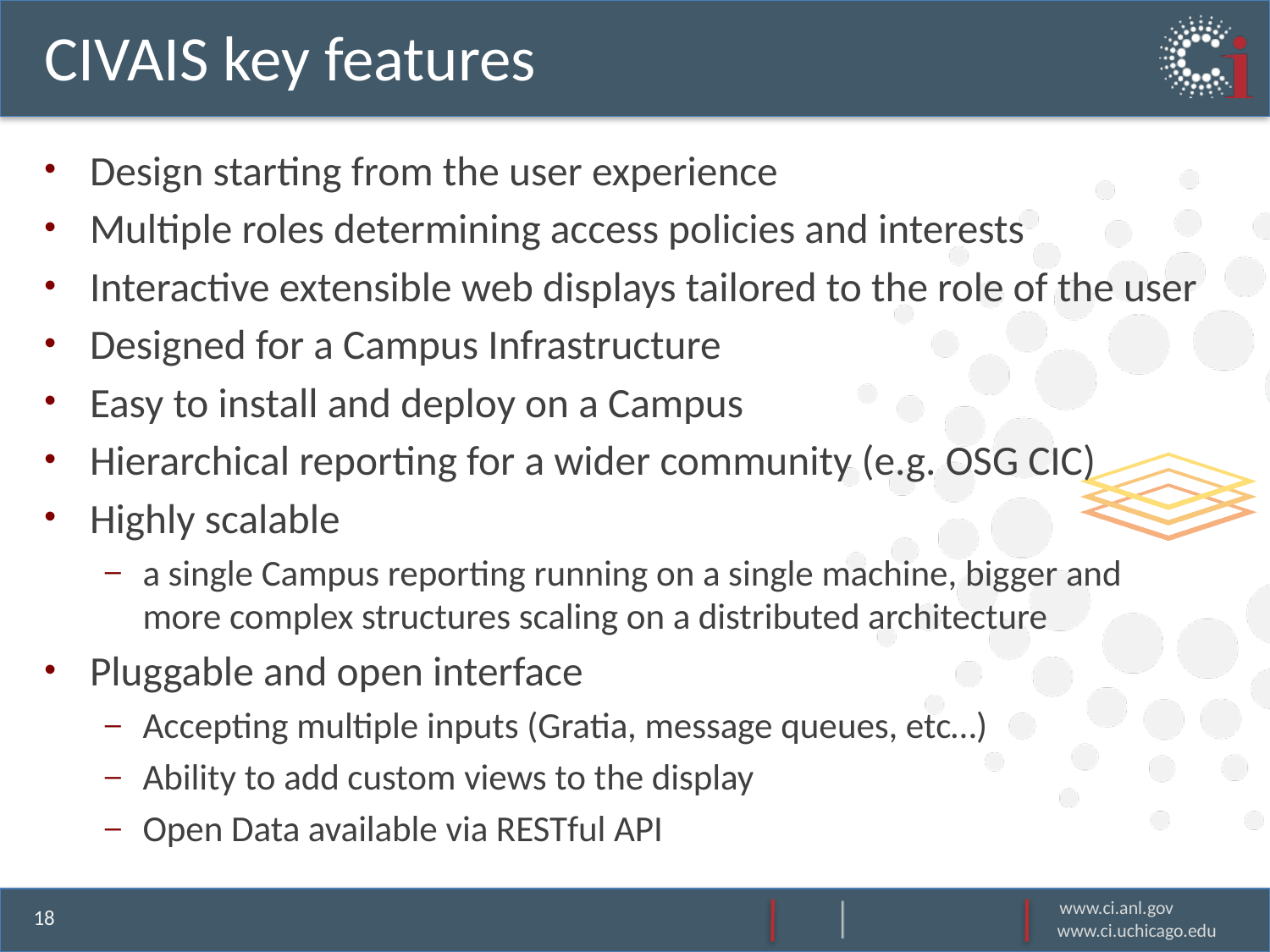

# CIVAIS key features
Design starting from the user experience
Multiple roles determining access policies and interests
Interactive extensible web displays tailored to the role of the user
Designed for a Campus Infrastructure
Easy to install and deploy on a Campus
Hierarchical reporting for a wider community (e.g. OSG CIC)
Highly scalable
a single Campus reporting running on a single machine, bigger and more complex structures scaling on a distributed architecture
Pluggable and open interface
Accepting multiple inputs (Gratia, message queues, etc…)
Ability to add custom views to the display
Open Data available via RESTful API